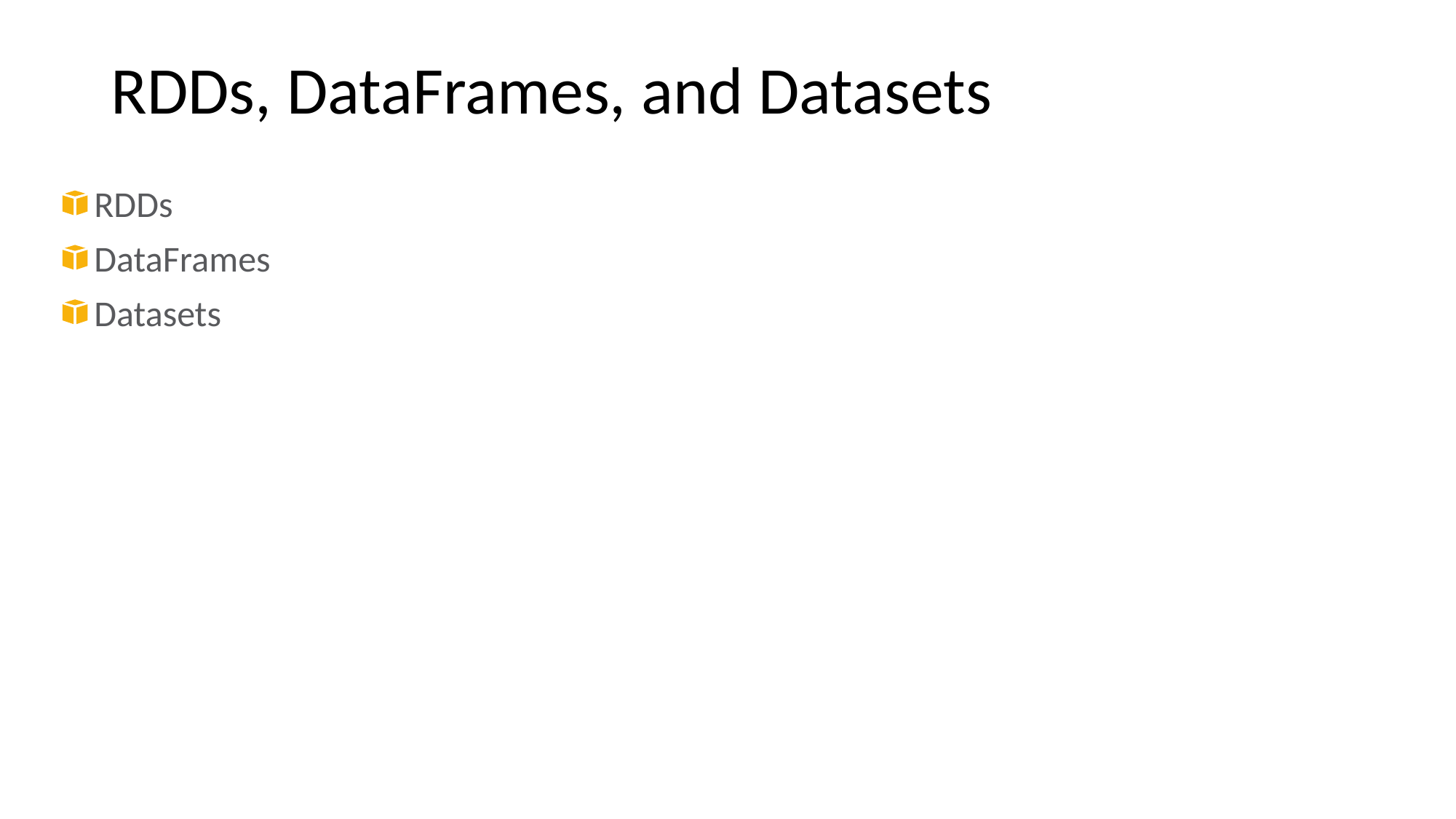

# RDDs, DataFrames, and Datasets

RDDs
DataFrames
Datasets